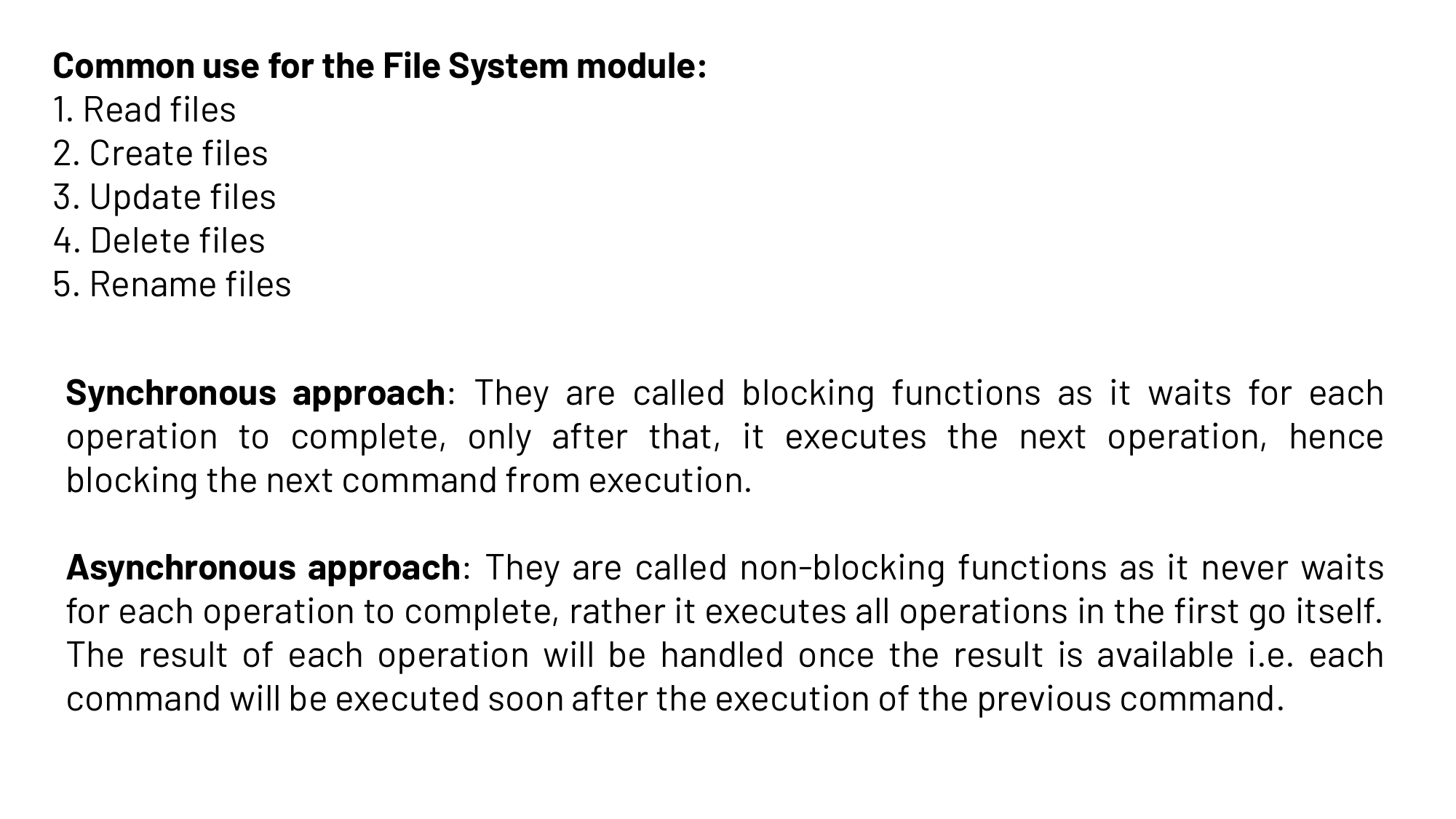

Common use for the File System module:
1. Read files
2. Create files
3. Update files
4. Delete files
5. Rename files
Synchronous approach: They are called blocking functions as it waits for each operation to complete, only after that, it executes the next operation, hence blocking the next command from execution.

Asynchronous approach: They are called non-blocking functions as it never waits for each operation to complete, rather it executes all operations in the first go itself. The result of each operation will be handled once the result is available i.e. each command will be executed soon after the execution of the previous command.